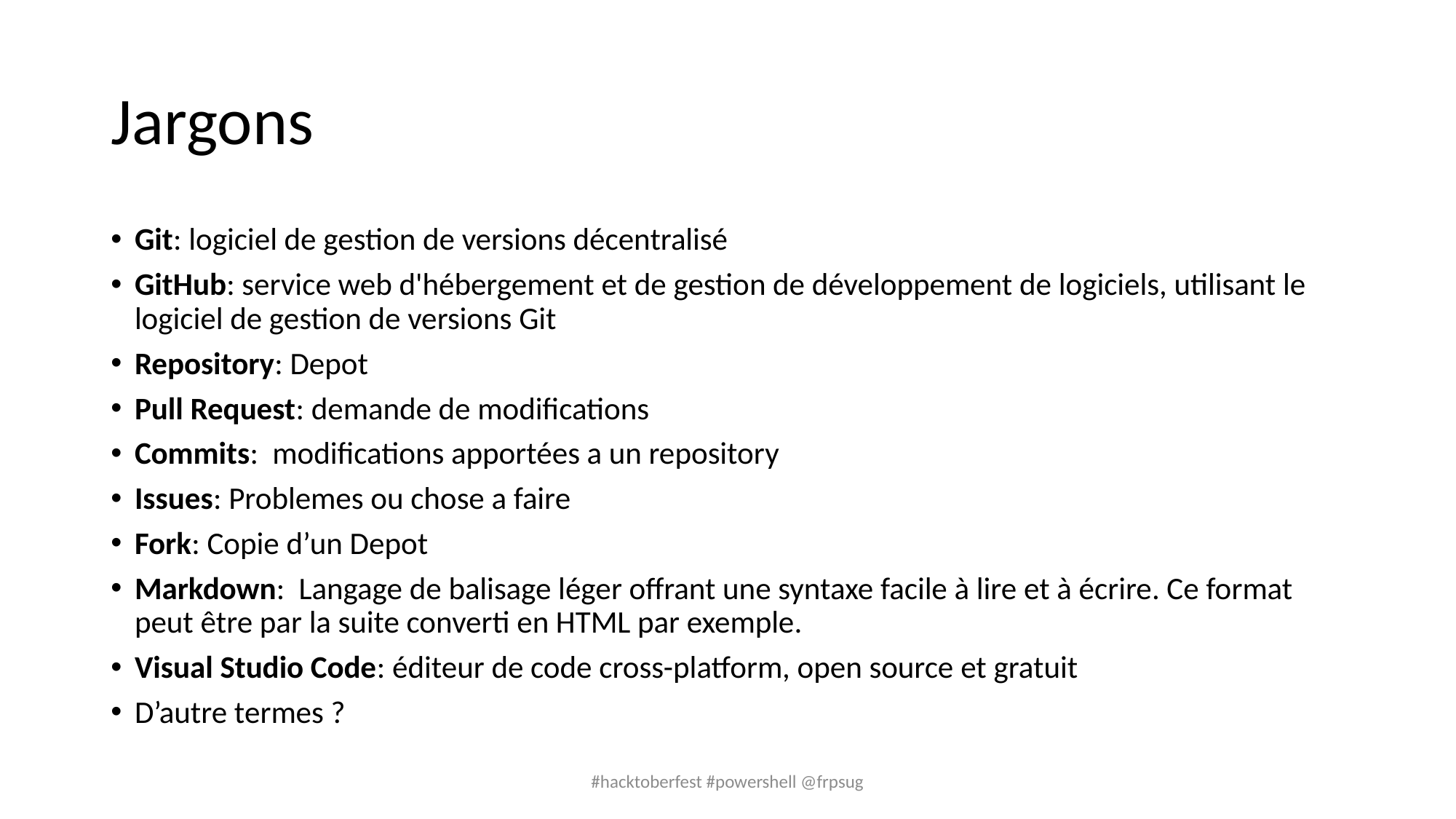

# Jargons
Git: logiciel de gestion de versions décentralisé
GitHub: service web d'hébergement et de gestion de développement de logiciels, utilisant le logiciel de gestion de versions Git
Repository: Depot
Pull Request: demande de modifications
Commits:  modifications apportées a un repository
Issues: Problemes ou chose a faire
Fork: Copie d’un Depot
Markdown:  Langage de balisage léger offrant une syntaxe facile à lire et à écrire. Ce format peut être par la suite converti en HTML par exemple.
Visual Studio Code: éditeur de code cross-platform, open source et gratuit
D’autre termes ?
#hacktoberfest #powershell @frpsug